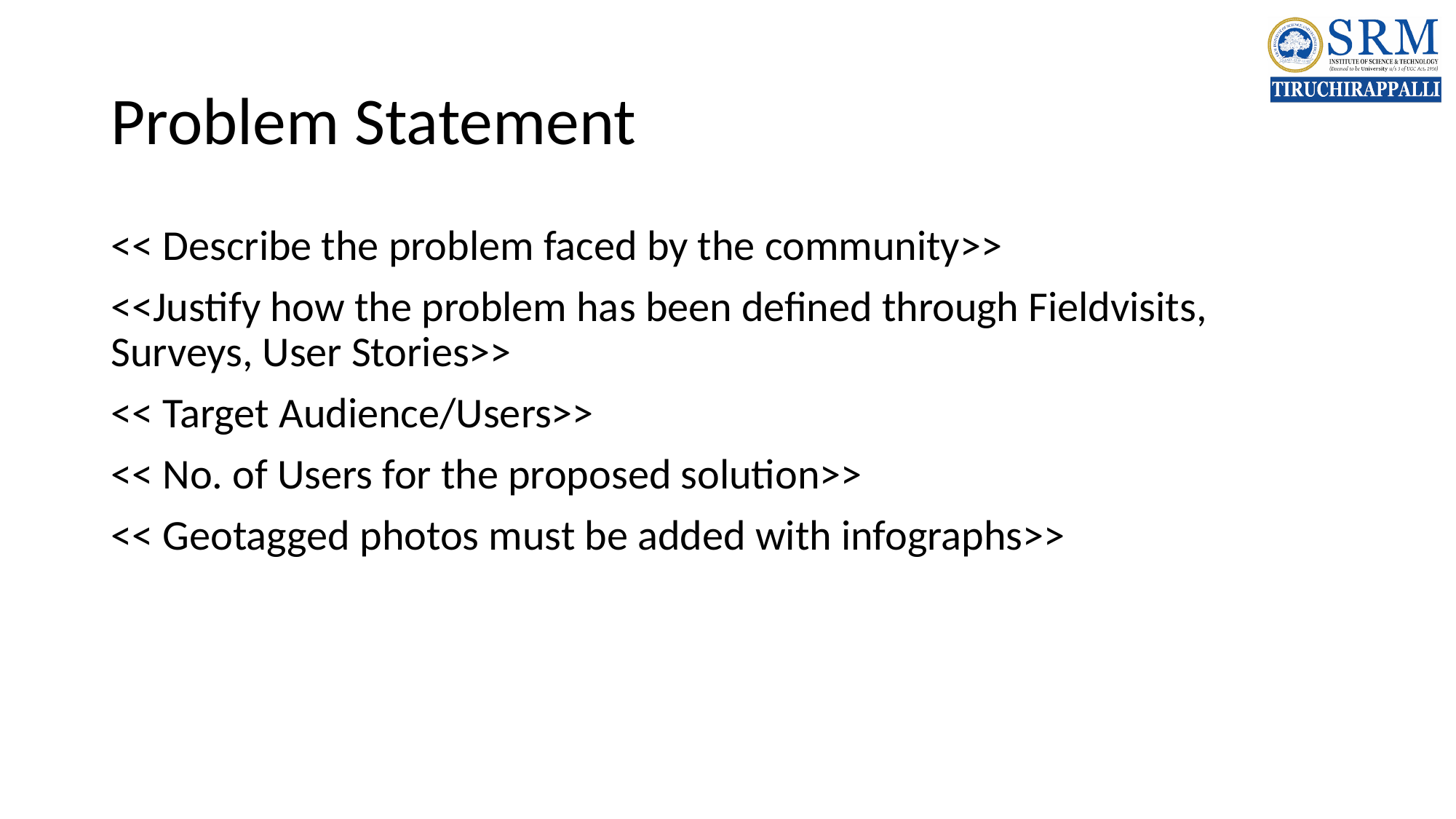

# Problem Statement
<< Describe the problem faced by the community>>
<<Justify how the problem has been defined through Fieldvisits, Surveys, User Stories>>
<< Target Audience/Users>>
<< No. of Users for the proposed solution>>
<< Geotagged photos must be added with infographs>>